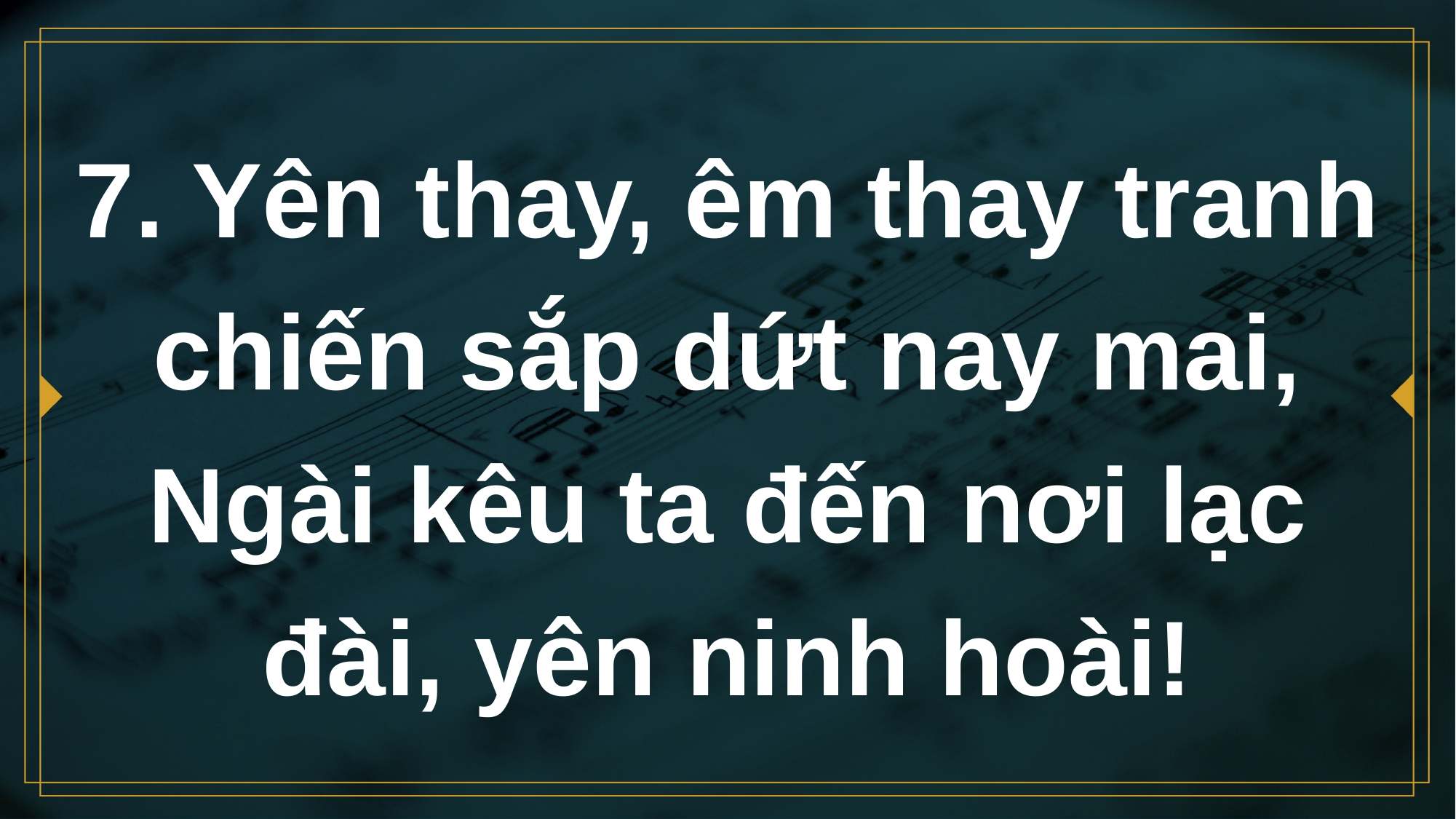

# 7. Yên thay, êm thay tranh chiến sắp dứt nay mai, Ngài kêu ta đến nơi lạc đài, yên ninh hoài!